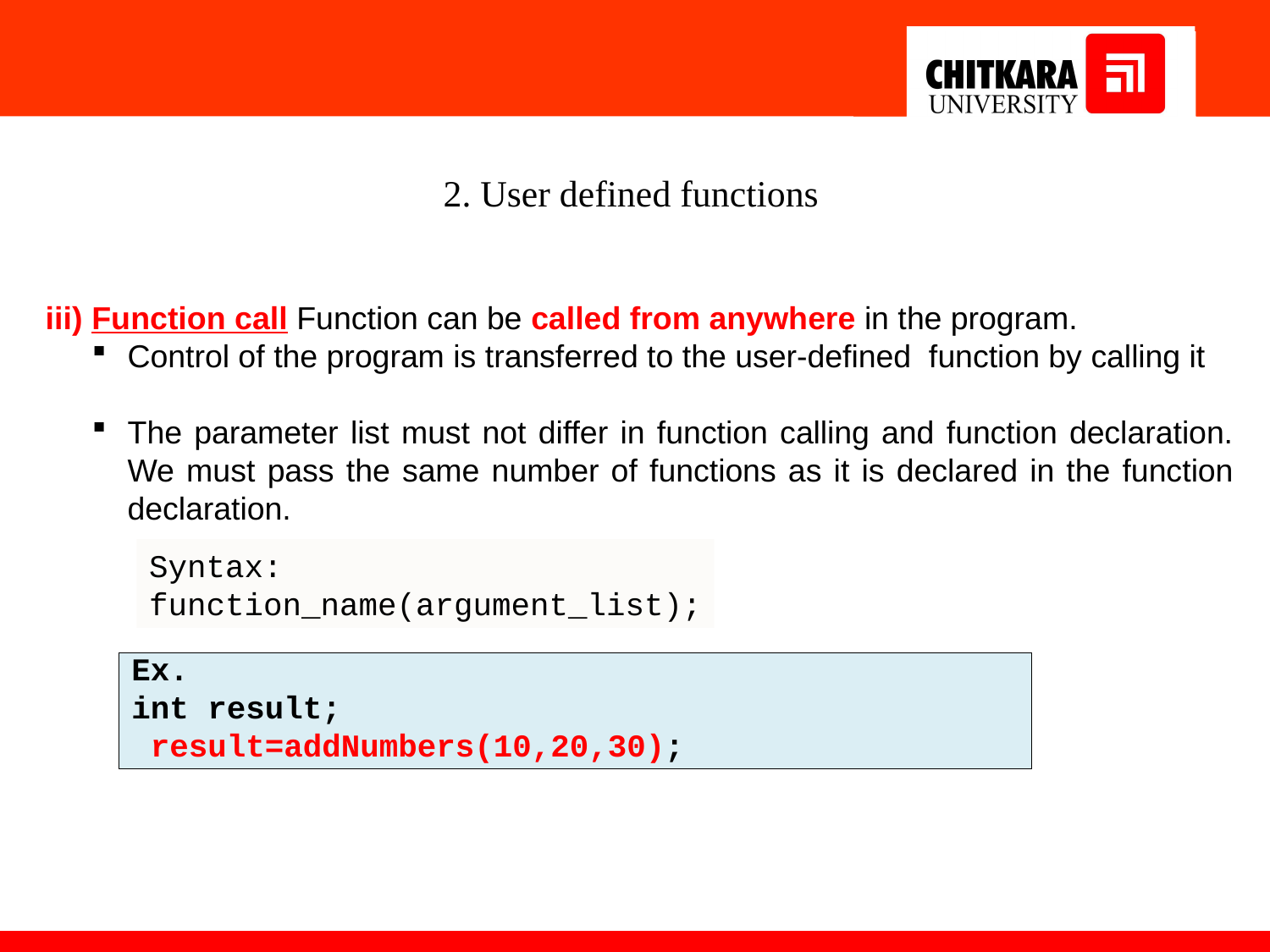

# 2. User defined functions

iii) Function call Function can be called from anywhere in the program.
Control of the program is transferred to the user-defined  function by calling it

The parameter list must not differ in function calling and function declaration. We must pass the same number of functions as it is declared in the function declaration.

Syntax:
function_name(argument_list);
Ex.
int result;
 result=addNumbers(10,20,30);